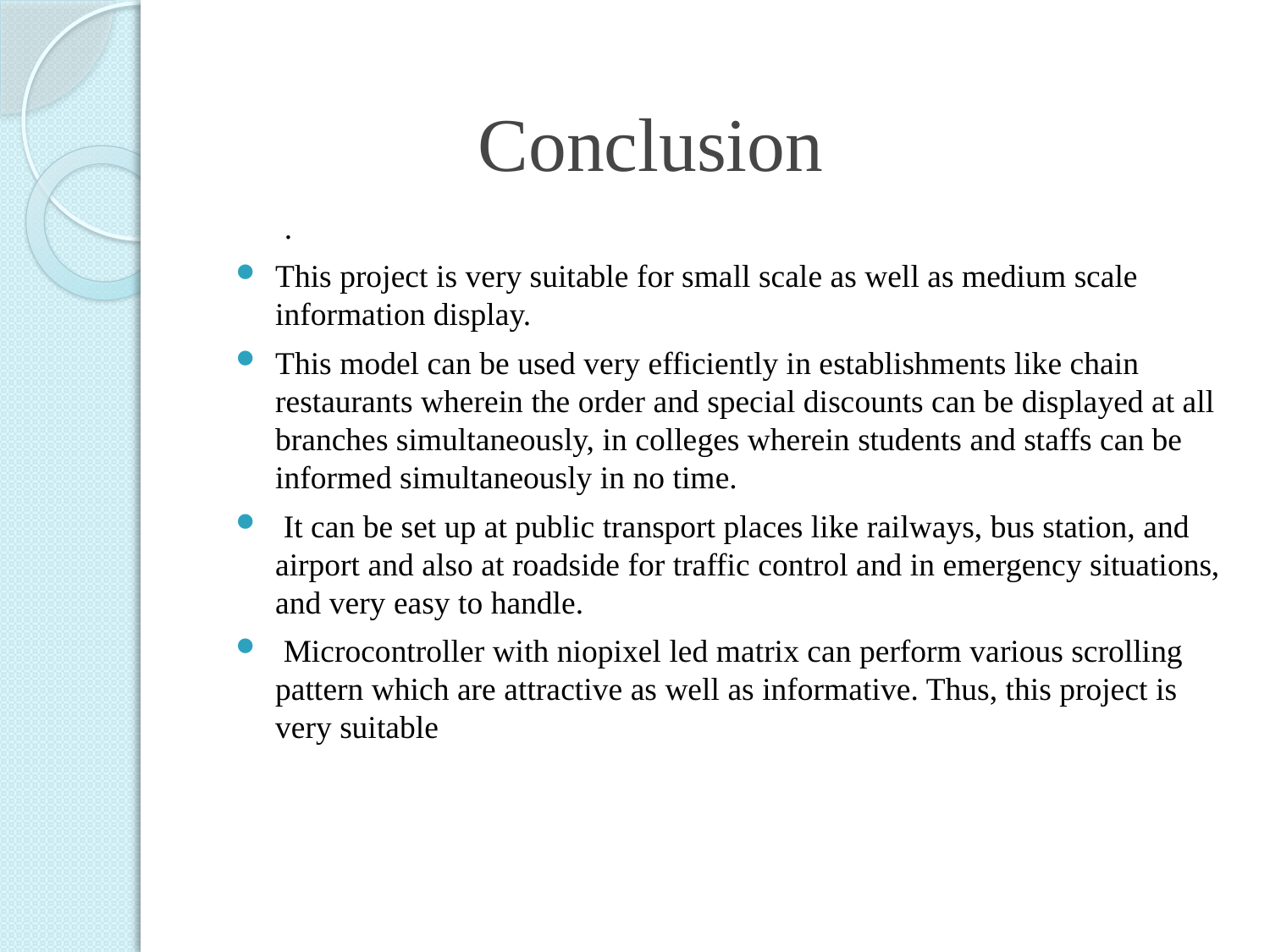

# Conclusion
      .
This project is very suitable for small scale as well as medium scale information display.
This model can be used very efficiently in establishments like chain restaurants wherein the order and special discounts can be displayed at all branches simultaneously, in colleges wherein students and staffs can be informed simultaneously in no time.
 It can be set up at public transport places like railways, bus station, and airport and also at roadside for traffic control and in emergency situations, and very easy to handle.
 Microcontroller with niopixel led matrix can perform various scrolling pattern which are attractive as well as informative. Thus, this project is very suitable